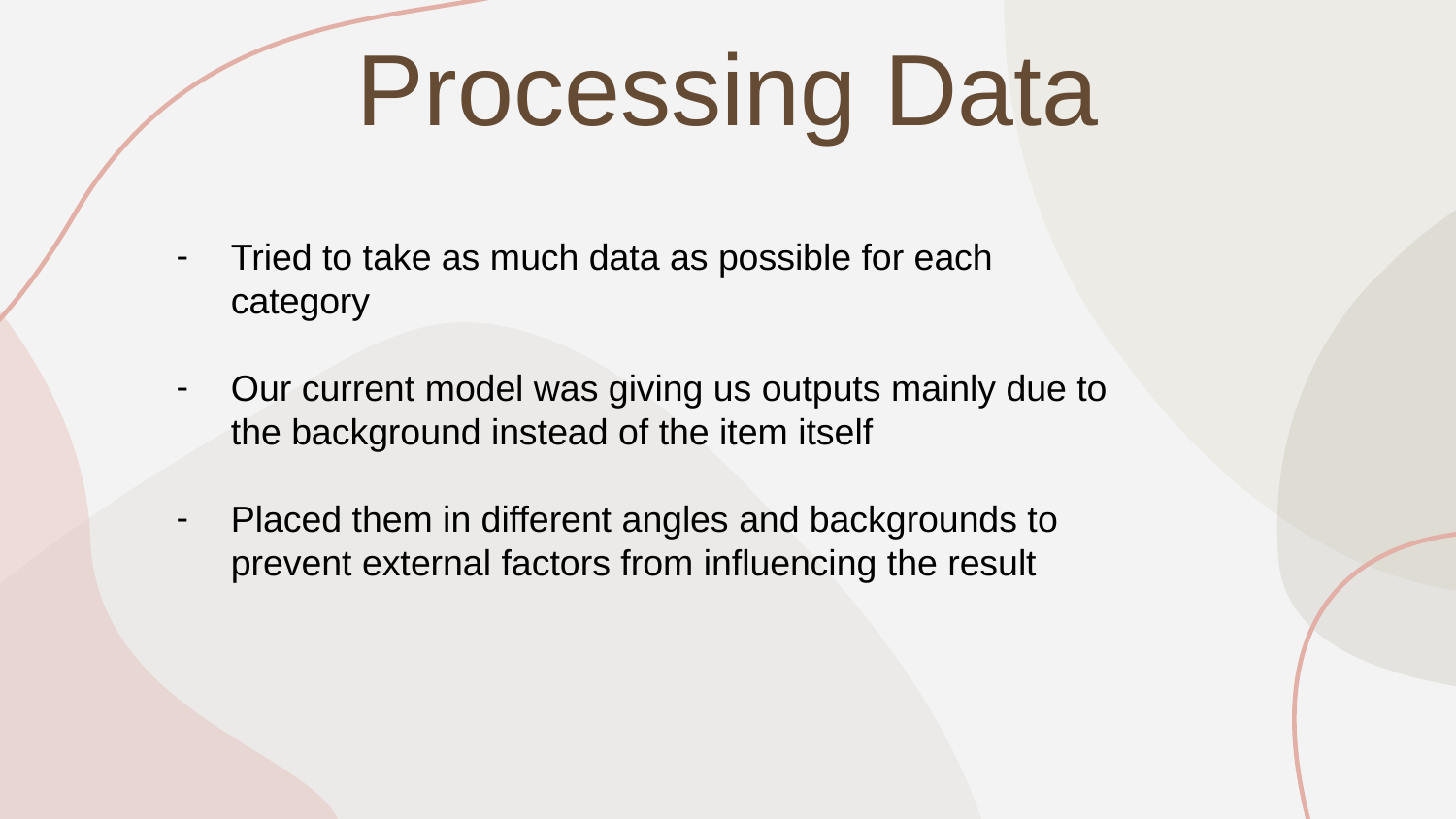

# Processing Data

Tried to take as much data as possible for each category

Our current model was giving us outputs mainly due to the background instead of the item itself

Placed them in different angles and backgrounds to prevent external factors from influencing the result